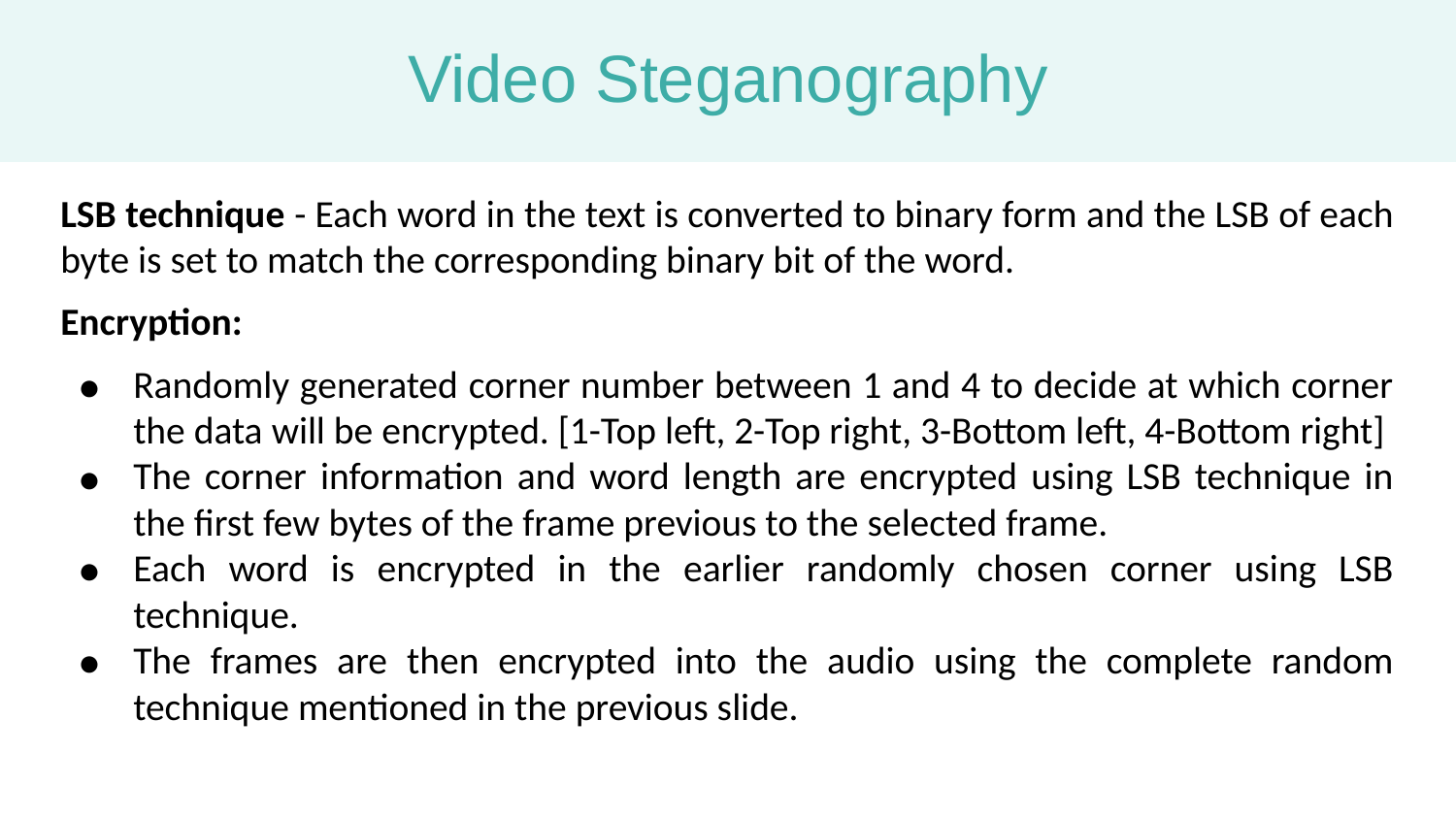

Video Steganography
# Video Steganography
LSB technique - Each word in the text is converted to binary form and the LSB of each byte is set to match the corresponding binary bit of the word.
Encryption:
Randomly generated corner number between 1 and 4 to decide at which corner the data will be encrypted. [1-Top left, 2-Top right, 3-Bottom left, 4-Bottom right]
The corner information and word length are encrypted using LSB technique in the first few bytes of the frame previous to the selected frame.
Each word is encrypted in the earlier randomly chosen corner using LSB technique.
The frames are then encrypted into the audio using the complete random technique mentioned in the previous slide.